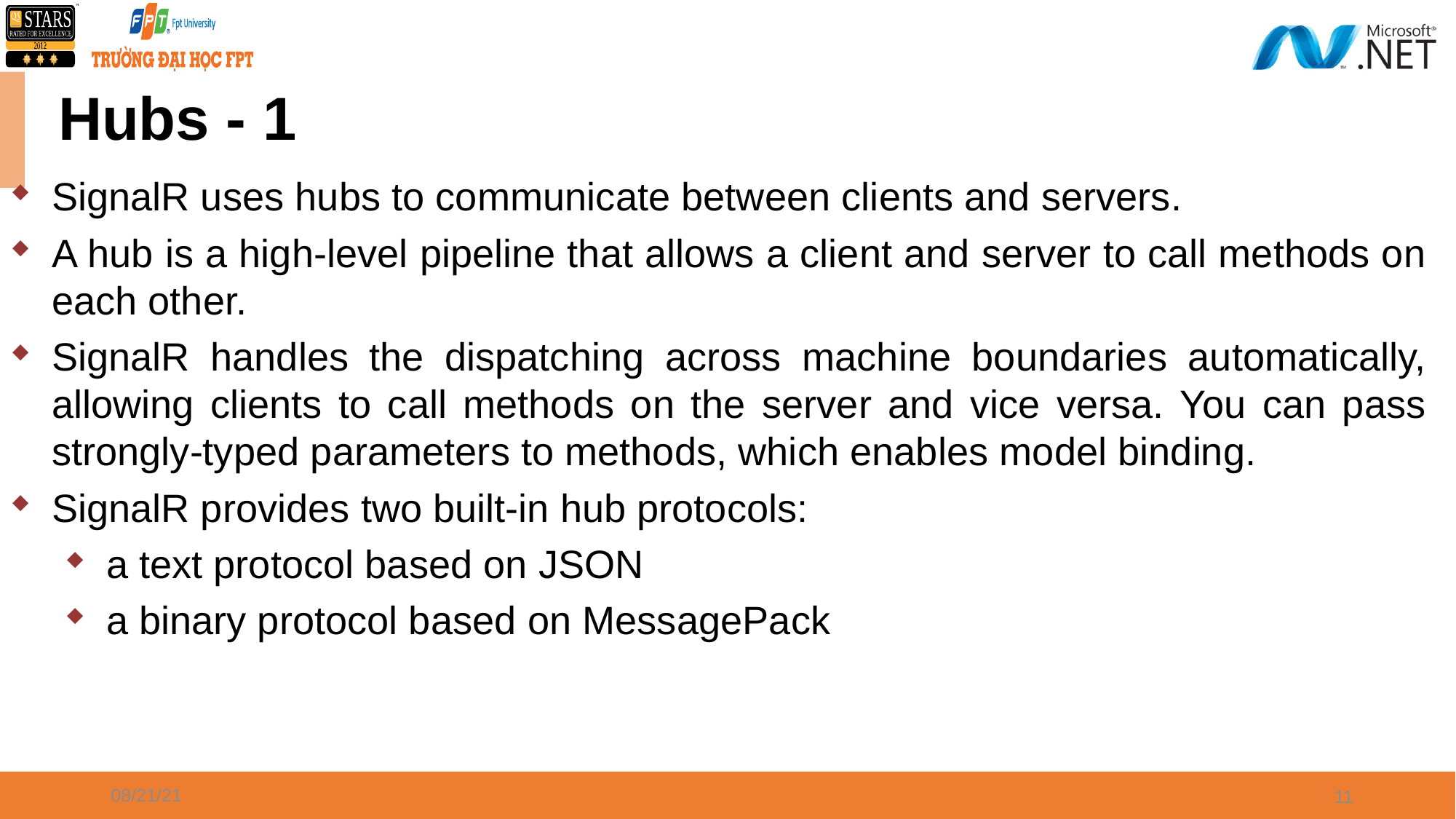

# Hubs - 1
SignalR uses hubs to communicate between clients and servers.
A hub is a high-level pipeline that allows a client and server to call methods on each other.
SignalR handles the dispatching across machine boundaries automatically, allowing clients to call methods on the server and vice versa. You can pass strongly-typed parameters to methods, which enables model binding.
SignalR provides two built-in hub protocols:
a text protocol based on JSON
a binary protocol based on MessagePack
08/21/21
11